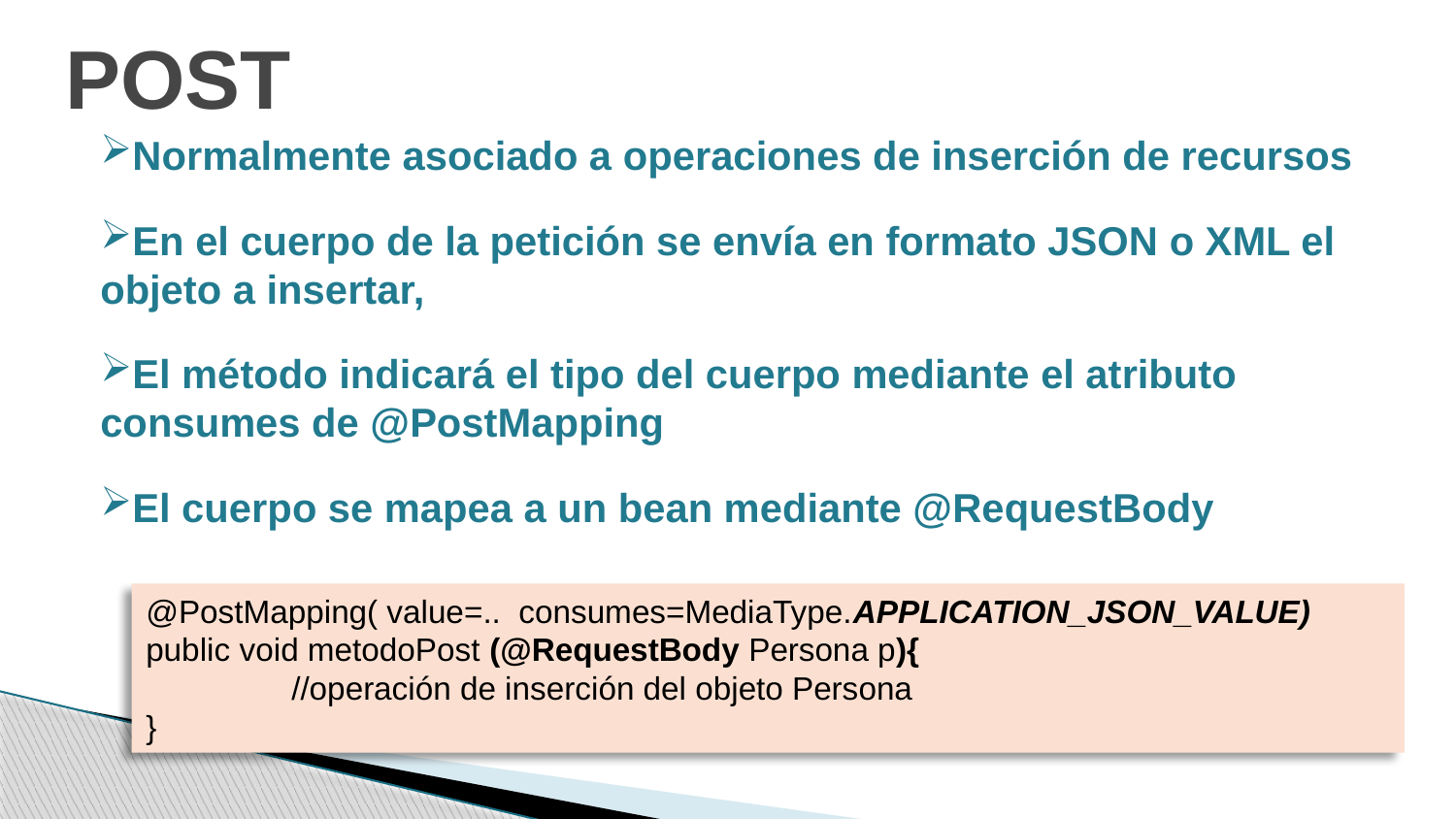

POST
Normalmente asociado a operaciones de inserción de recursos
En el cuerpo de la petición se envía en formato JSON o XML el objeto a insertar,
El método indicará el tipo del cuerpo mediante el atributo consumes de @PostMapping
El cuerpo se mapea a un bean mediante @RequestBody

@PostMapping( value=..  consumes=MediaType.APPLICATION_JSON_VALUE)
public void metodoPost (@RequestBody Persona p){
 	//operación de inserción del objeto Persona
}